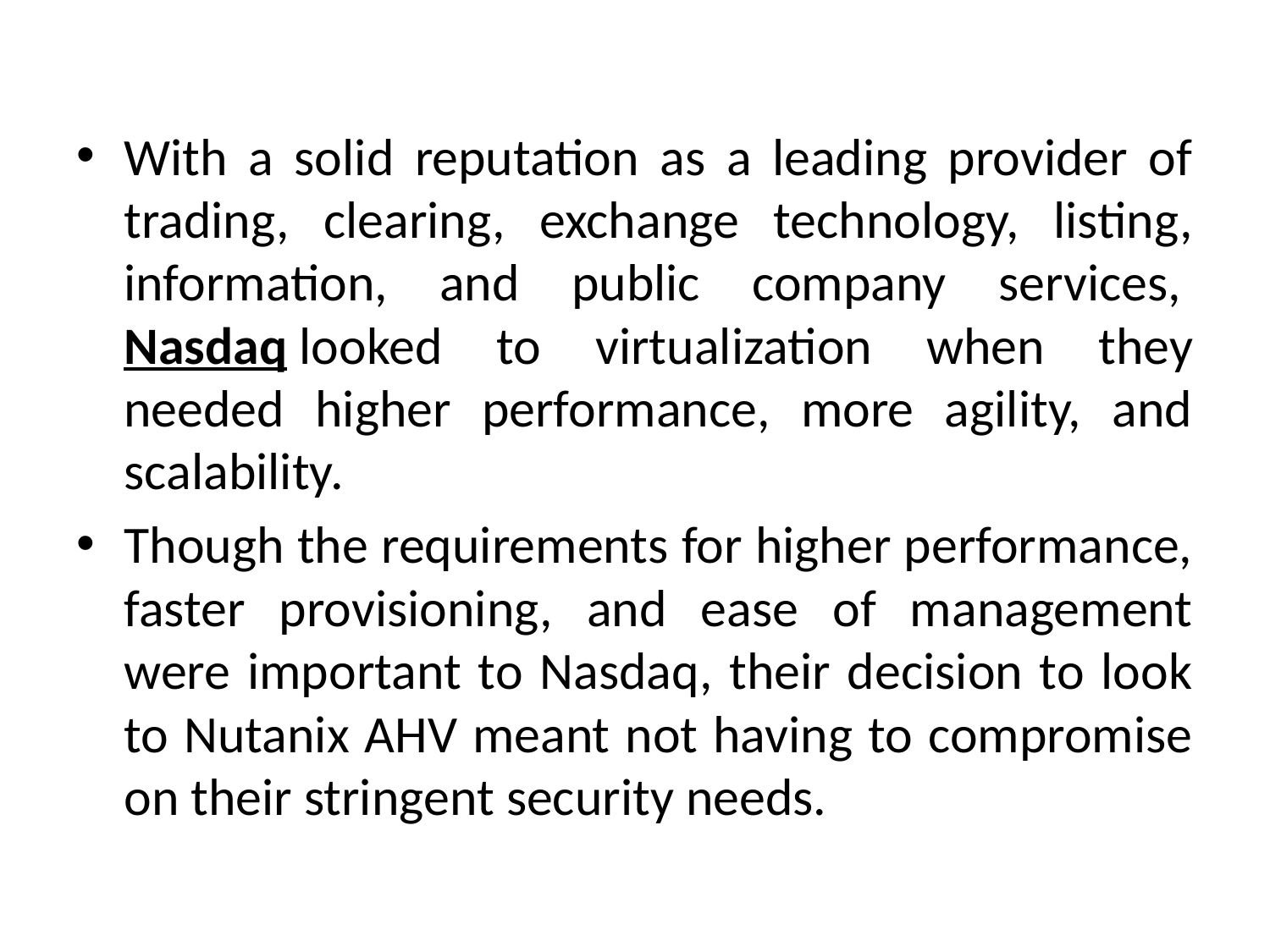

With a solid reputation as a leading provider of trading, clearing, exchange technology, listing, information, and public company services, Nasdaq looked to virtualization when they needed higher performance, more agility, and scalability.
Though the requirements for higher performance, faster provisioning, and ease of management were important to Nasdaq, their decision to look to Nutanix AHV meant not having to compromise on their stringent security needs.